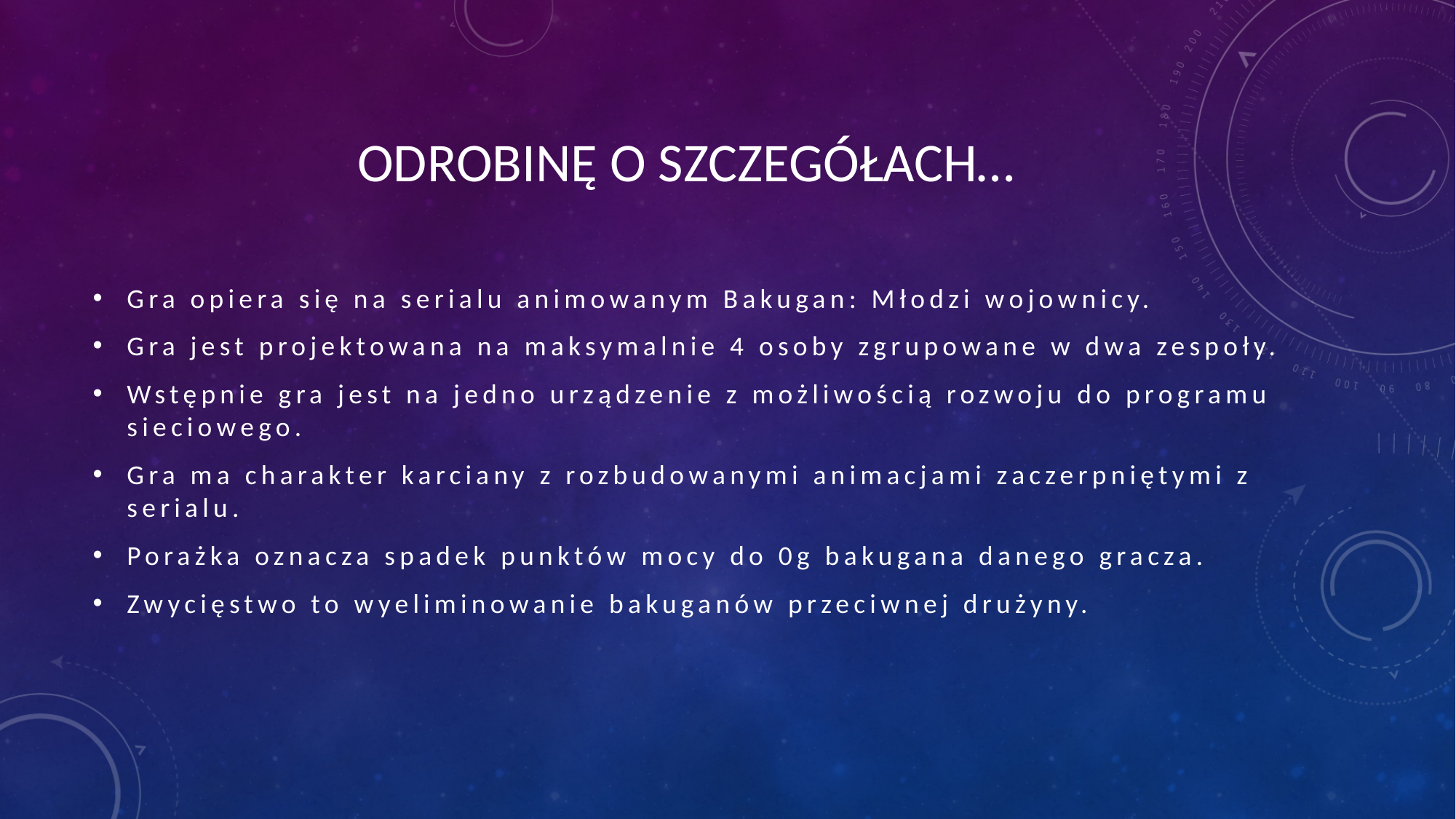

# Odrobinę o szczegółach…
Gra opiera się na serialu animowanym Bakugan: Młodzi wojownicy.
Gra jest projektowana na maksymalnie 4 osoby zgrupowane w dwa zespoły.
Wstępnie gra jest na jedno urządzenie z możliwością rozwoju do programu sieciowego.
Gra ma charakter karciany z rozbudowanymi animacjami zaczerpniętymi z serialu.
Porażka oznacza spadek punktów mocy do 0g bakugana danego gracza.
Zwycięstwo to wyeliminowanie bakuganów przeciwnej drużyny.